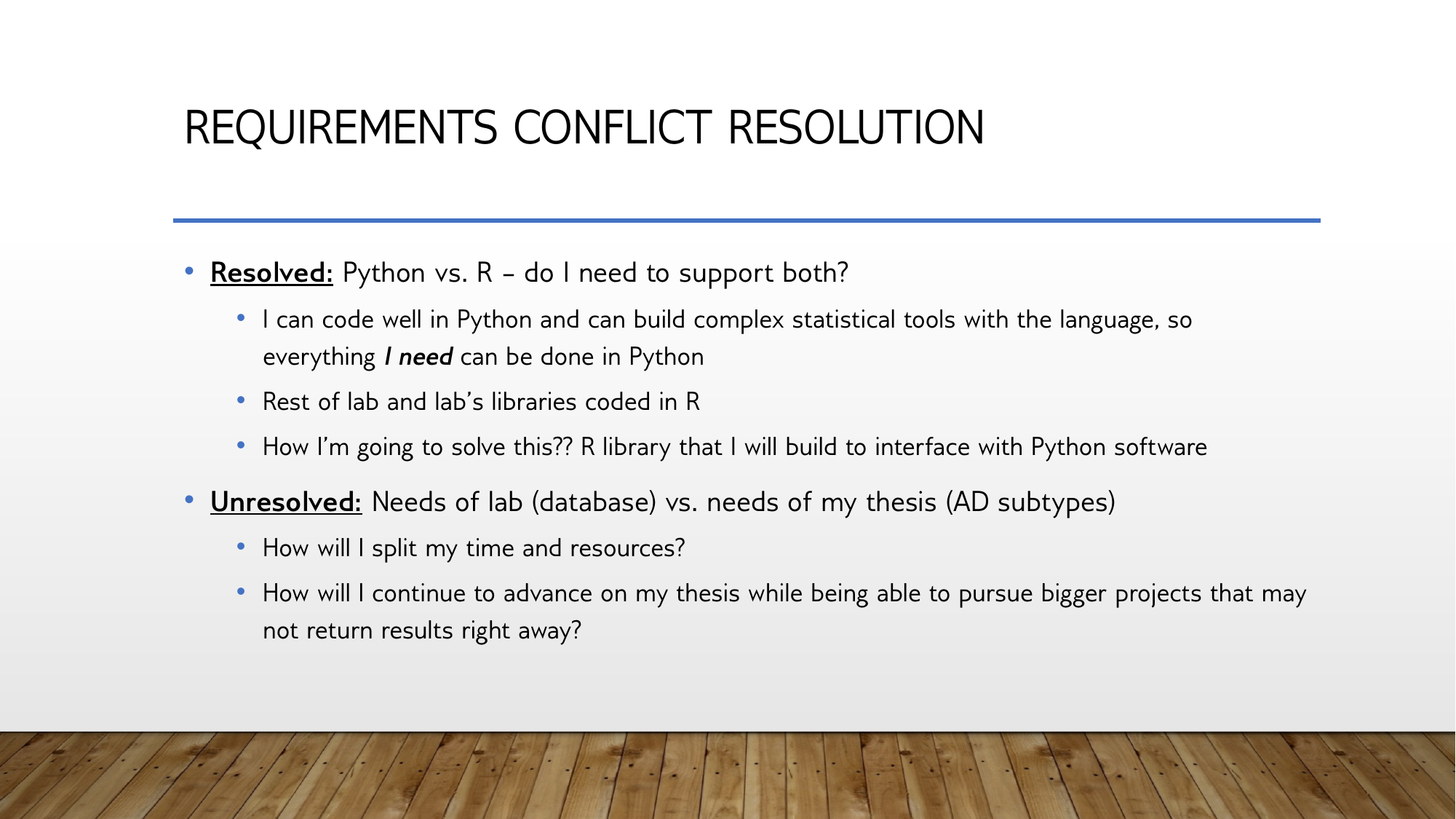

# Requirements conflict resolution
Resolved: Python vs. R – do I need to support both?
I can code well in Python and can build complex statistical tools with the language, so everything I need can be done in Python
Rest of lab and lab’s libraries coded in R
How I’m going to solve this?? R library that I will build to interface with Python software
Unresolved: Needs of lab (database) vs. needs of my thesis (AD subtypes)
How will I split my time and resources?
How will I continue to advance on my thesis while being able to pursue bigger projects that may not return results right away?